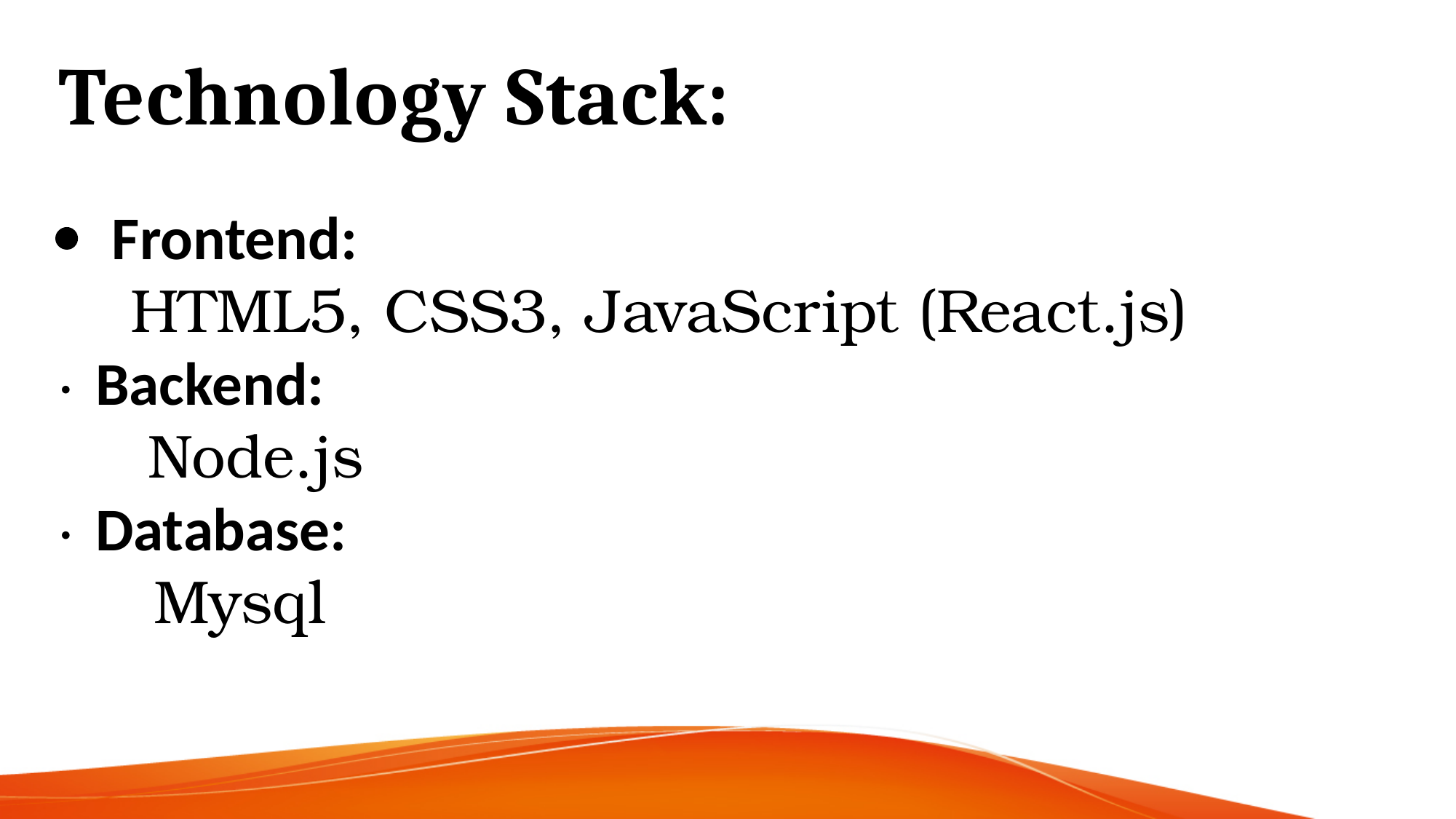

Technology Stack:
• Frontend:       HTML5, CSS3, JavaScript (React.js)• Backend:      Node.js• Database:      Mysql